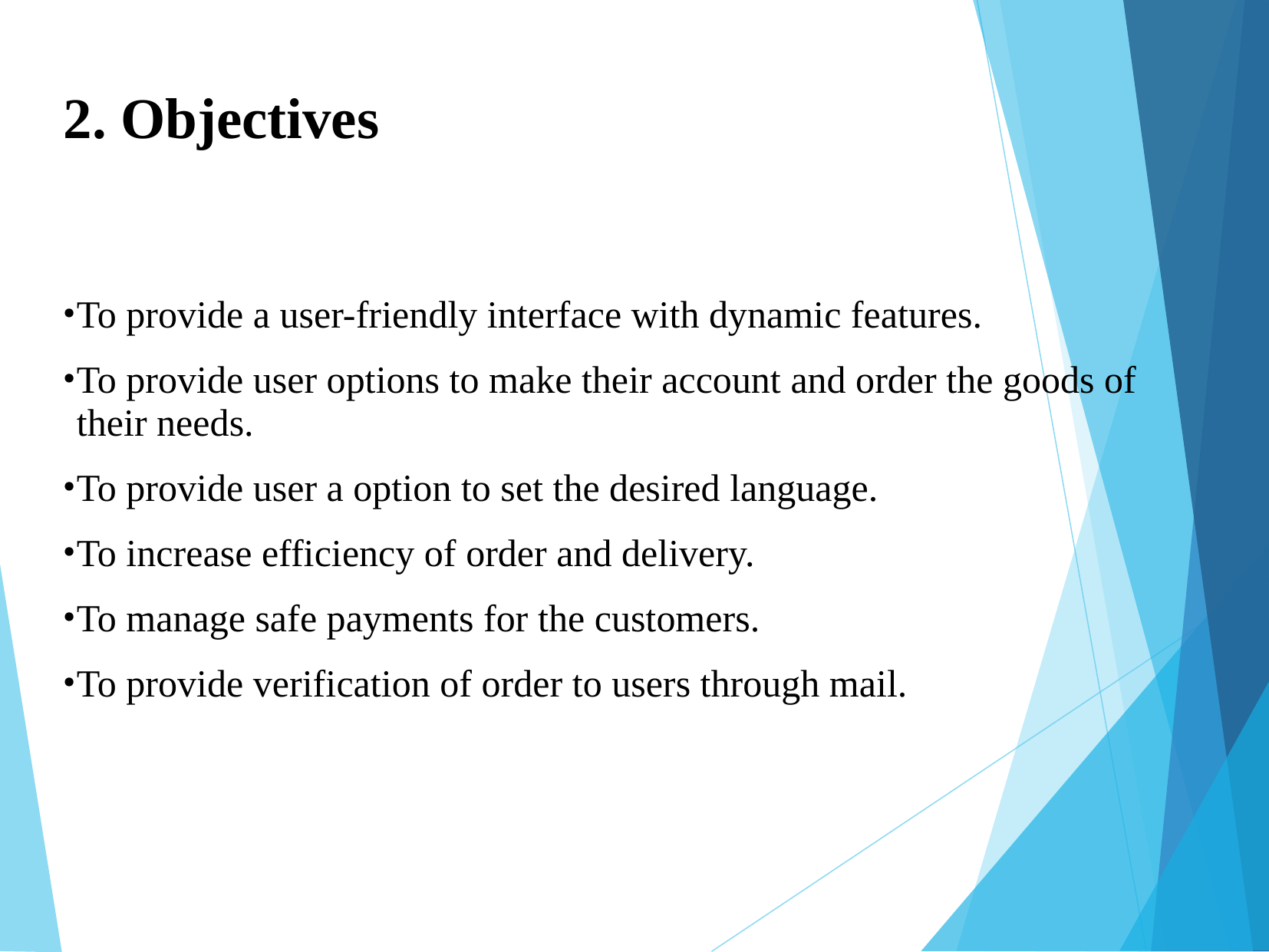

2. Objectives

To provide a user-friendly interface with dynamic features.
To provide user options to make their account and order the goods of their needs.
To provide user a option to set the desired language.
To increase efficiency of order and delivery.
To manage safe payments for the customers.
To provide verification of order to users through mail.